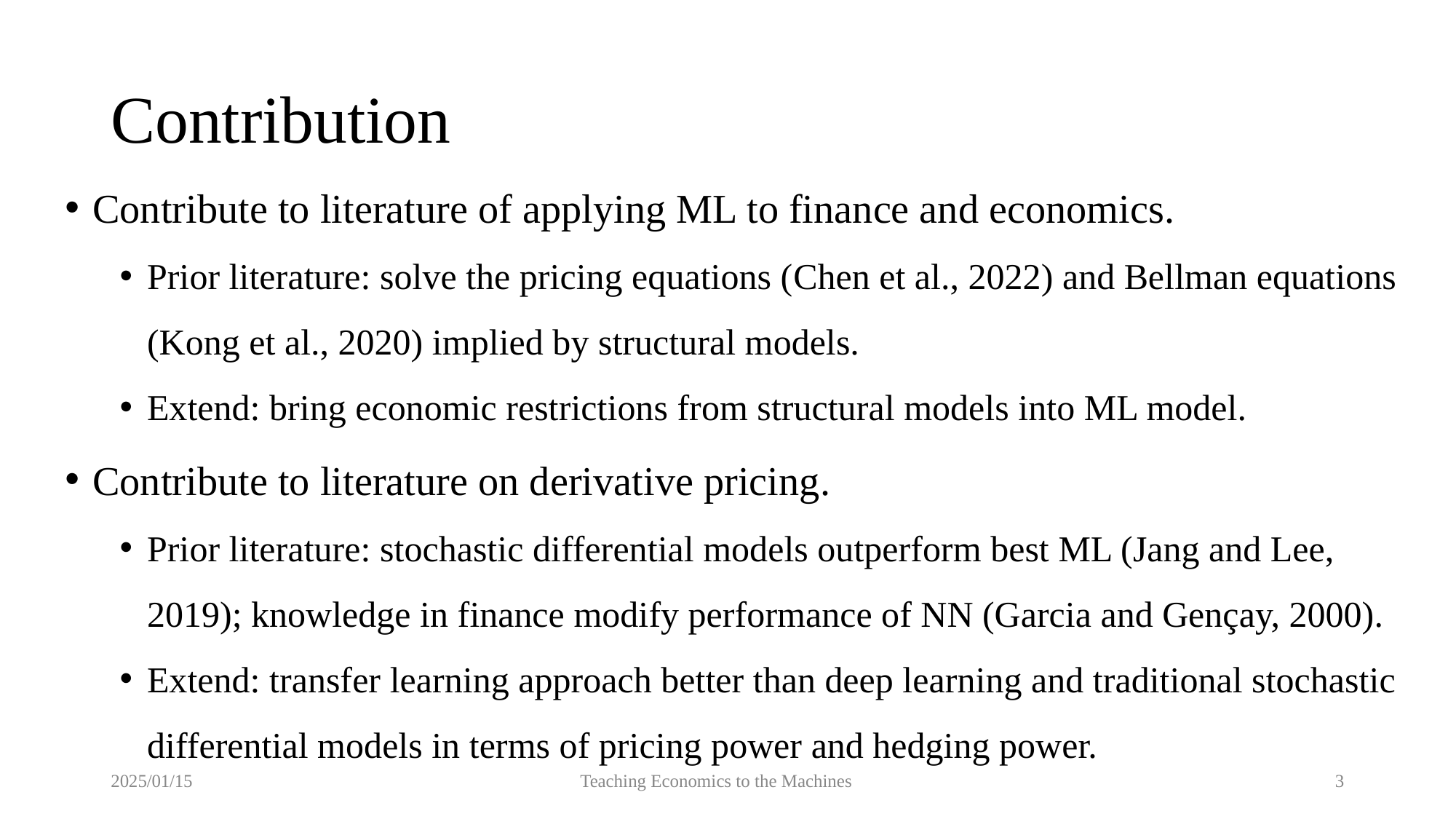

# Contribution
Contribute to literature of applying ML to finance and economics.
Prior literature: solve the pricing equations (Chen et al., 2022) and Bellman equations (Kong et al., 2020) implied by structural models.
Extend: bring economic restrictions from structural models into ML model.
Contribute to literature on derivative pricing.
Prior literature: stochastic differential models outperform best ML (Jang and Lee, 2019); knowledge in finance modify performance of NN (Garcia and Gençay, 2000).
Extend: transfer learning approach better than deep learning and traditional stochastic differential models in terms of pricing power and hedging power.
2025/01/15
Teaching Economics to the Machines
3